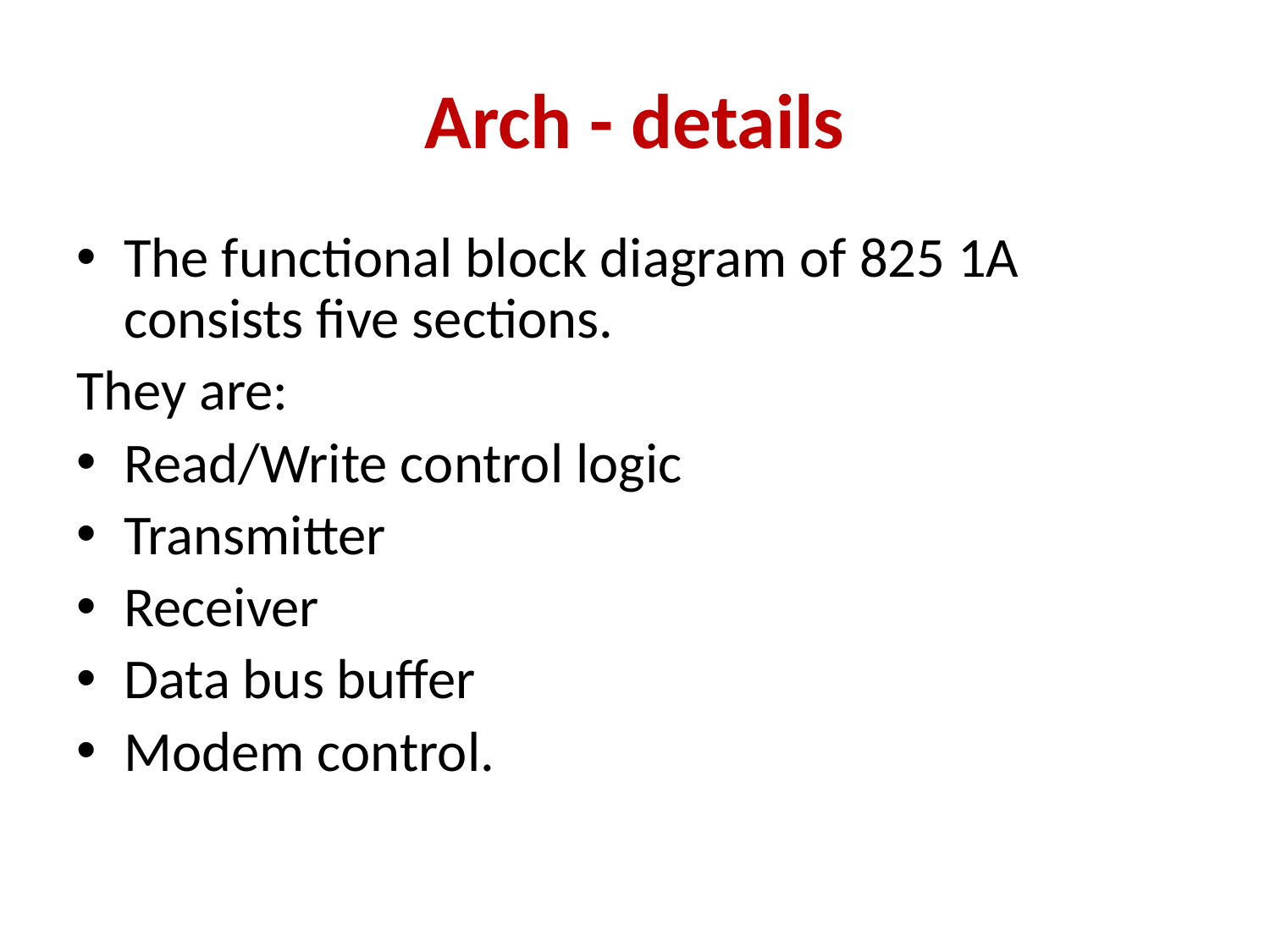

# Arch - details
The functional block diagram of 825 1A consists five sections.
They are:
Read/Write control logic
Transmitter
Receiver
Data bus buffer
Modem control.